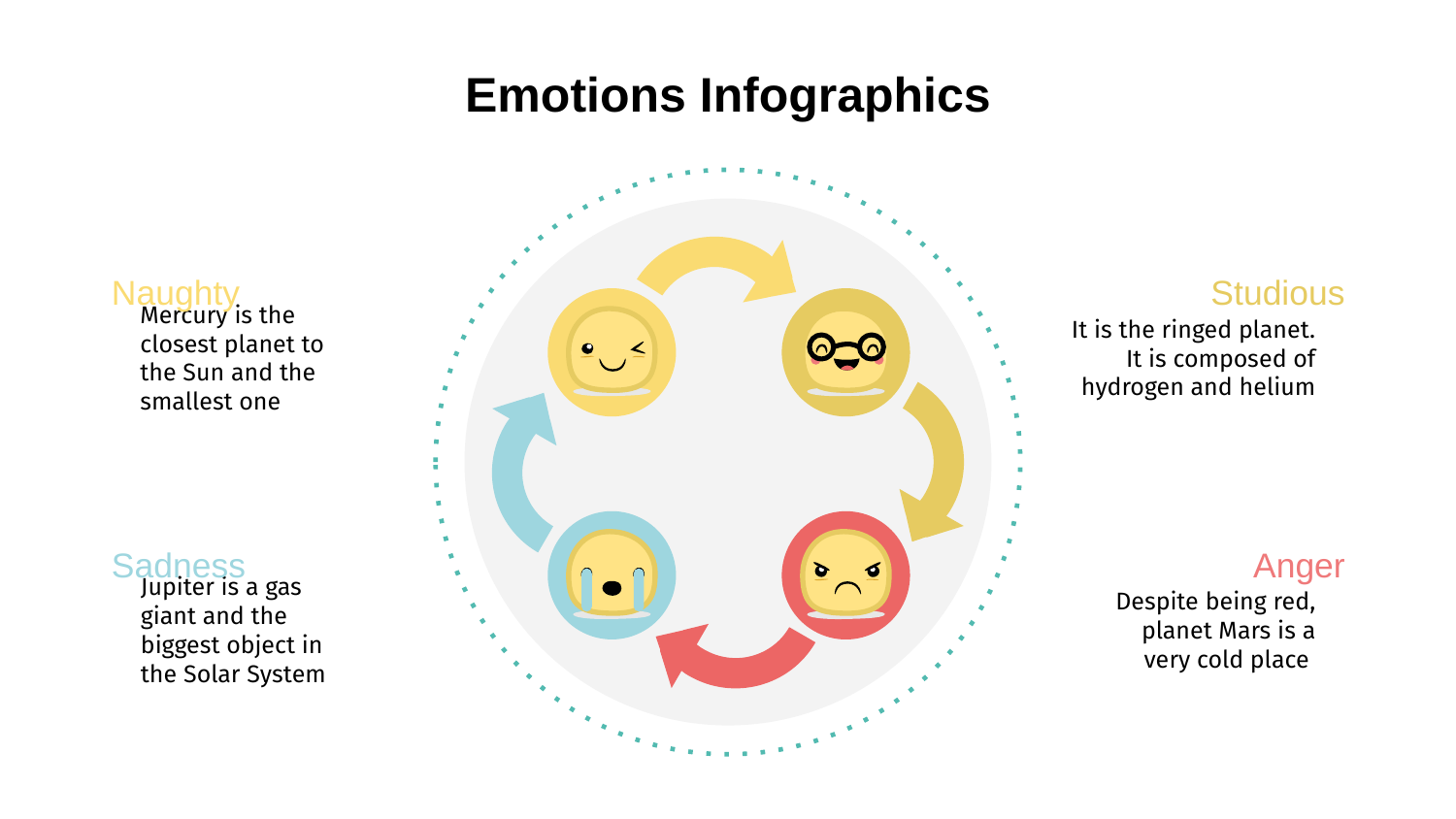

# Emotions Infographics

Naughty
Studious

It is the ringed planet. It is composed of hydrogen and helium
Mercury is the closest planet to the Sun and the smallest one

Anger
Sadness

Jupiter is a gas giant and the biggest object in the Solar System
Despite being red, planet Mars is a very cold place